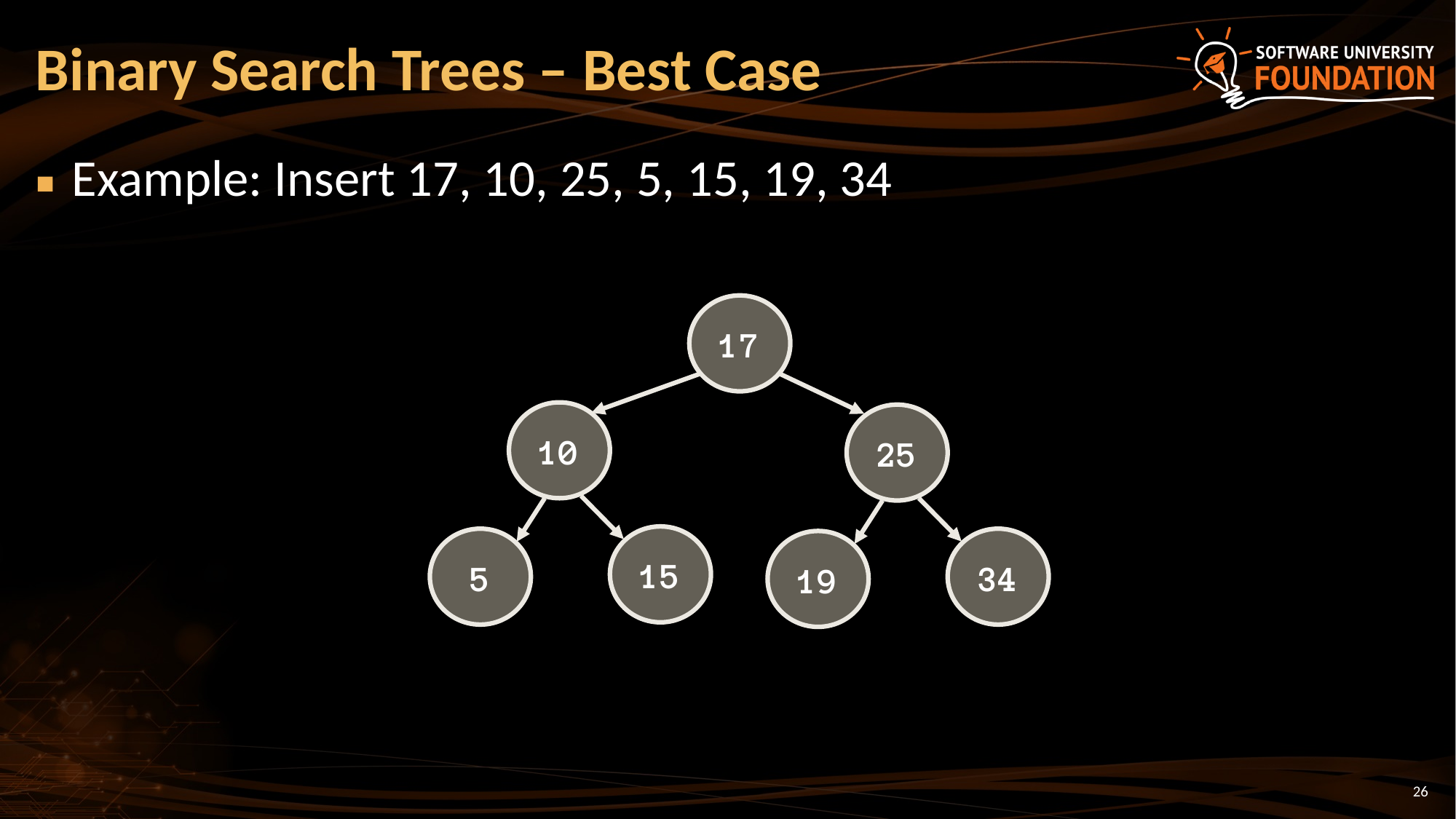

# Binary Search Trees – Best Case
Example: Insert 17, 10, 25, 5, 15, 19, 34
17
10
25
15
5
34
19
26